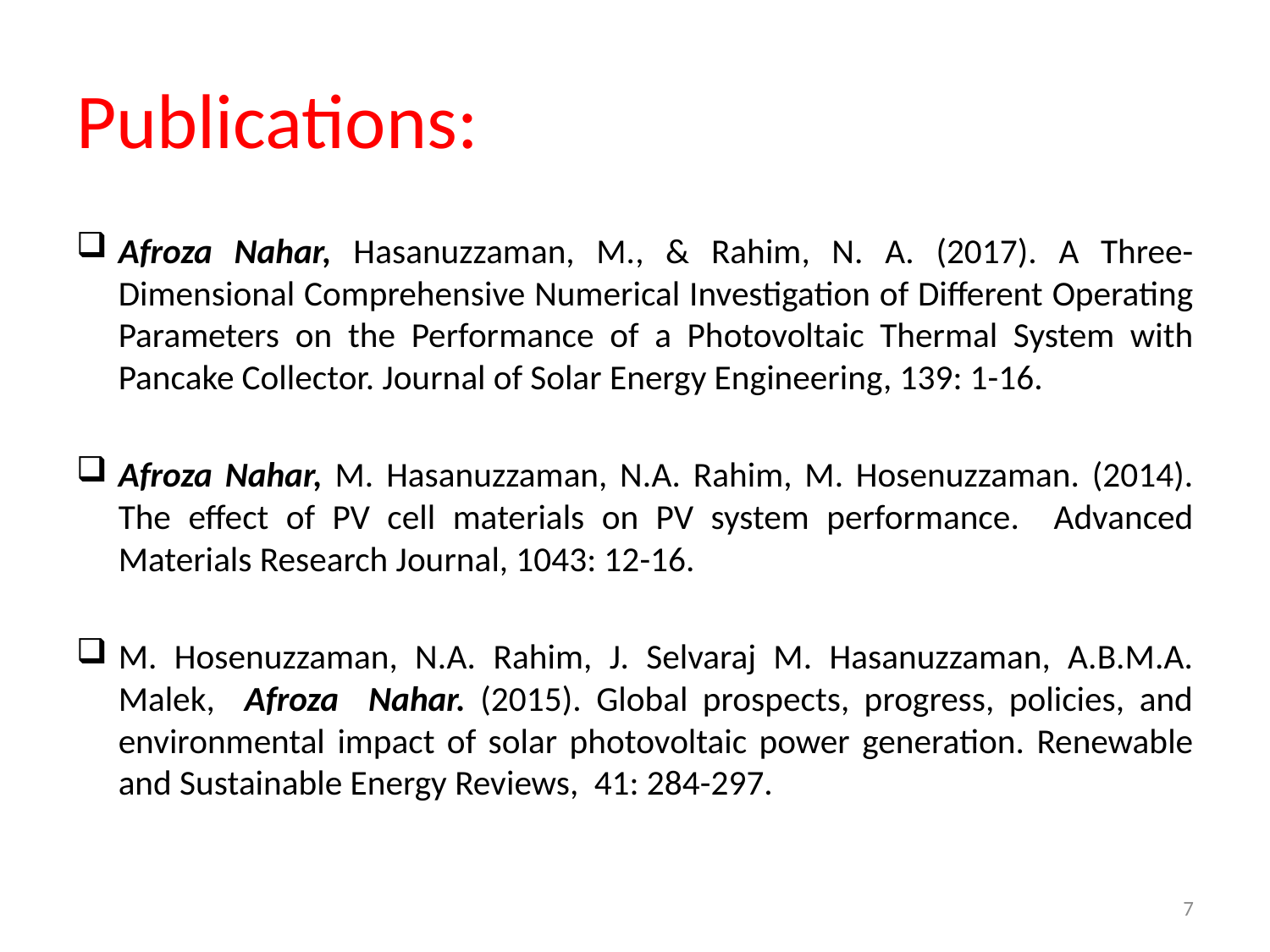

# Publications:
Afroza Nahar, Hasanuzzaman, M., & Rahim, N. A. (2017). A Three-Dimensional Comprehensive Numerical Investigation of Different Operating Parameters on the Performance of a Photovoltaic Thermal System with Pancake Collector. Journal of Solar Energy Engineering, 139: 1-16.

Afroza Nahar, M. Hasanuzzaman, N.A. Rahim, M. Hosenuzzaman. (2014). The effect of PV cell materials on PV system performance.  Advanced Materials Research Journal, 1043: 12-16.

M. Hosenuzzaman, N.A. Rahim, J. Selvaraj M. Hasanuzzaman, A.B.M.A. Malek,  Afroza  Nahar. (2015). Global prospects, progress, policies, and environmental impact of solar photovoltaic power generation. Renewable and Sustainable Energy Reviews,  41: 284-297.

7